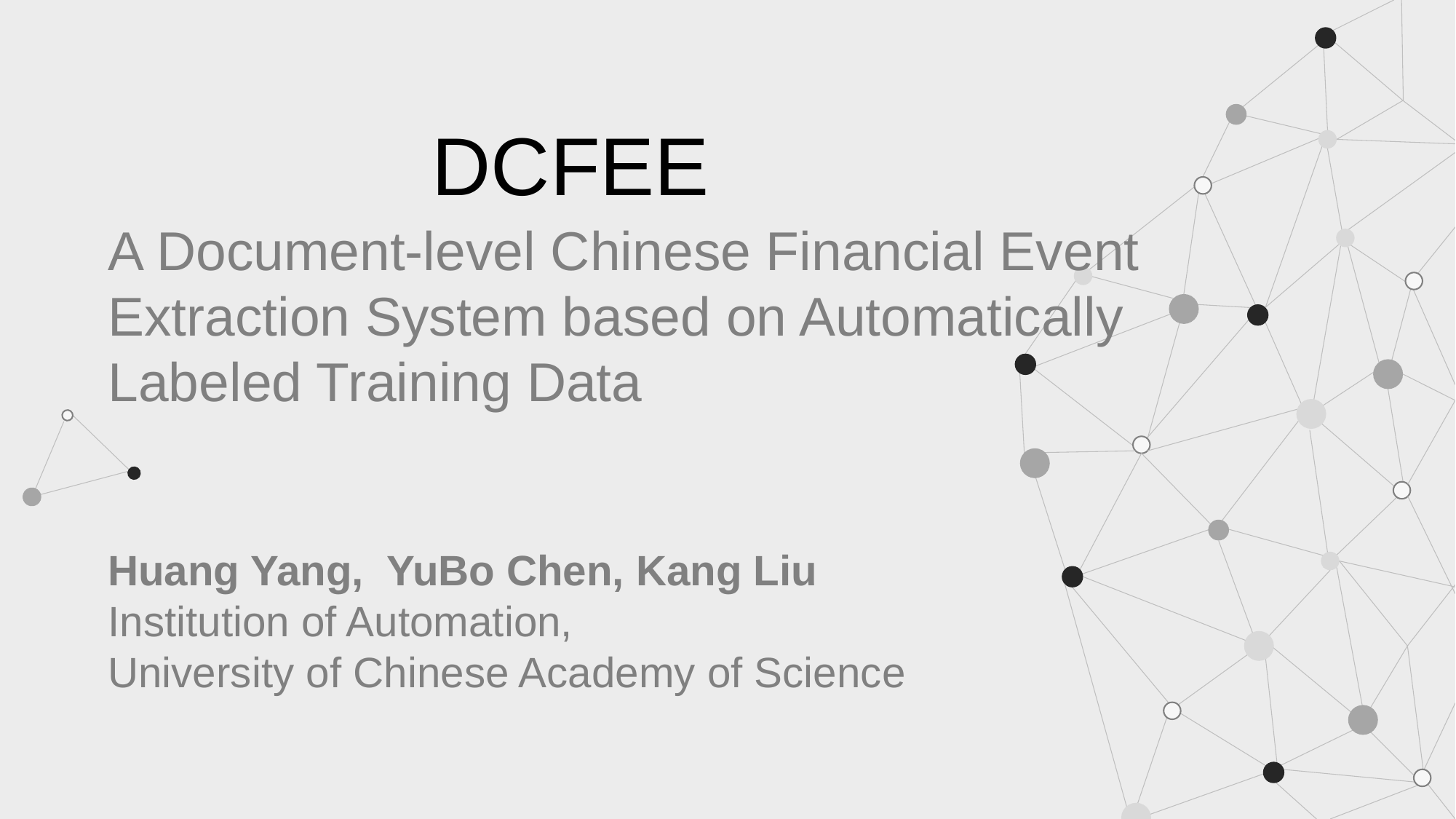

DCFEE

A Document-level Chinese Financial Event
Extraction System based on Automatically
Labeled Training Data

Huang Yang,  YuBo Chen, Kang Liu
Institution of Automation,
University of Chinese Academy of Science